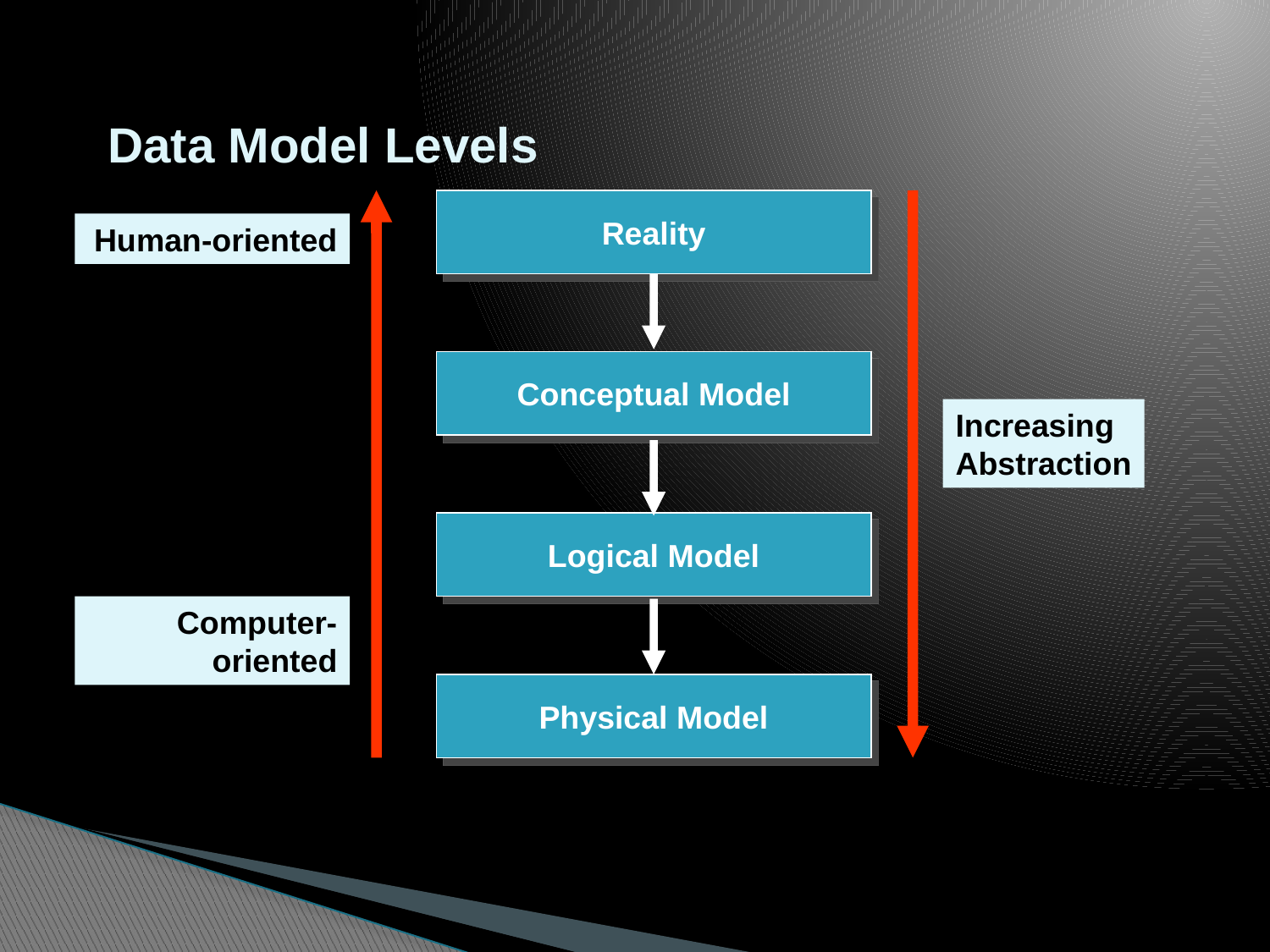

# Data Model Levels

Reality

Human-oriented

Conceptual Model
Increasing
Abstraction

Logical Model
Computer-oriented

Physical Model